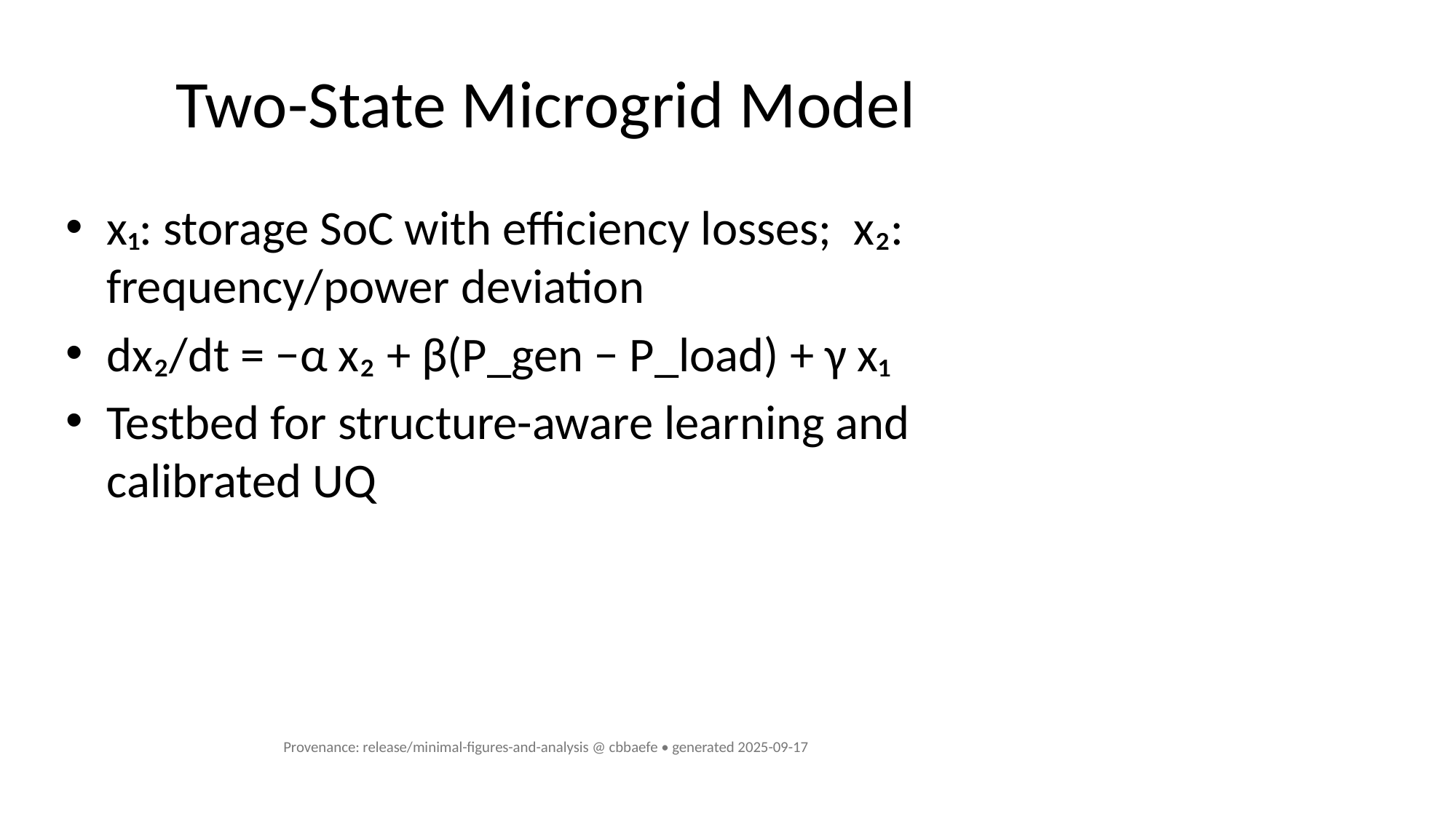

# Two-State Microgrid Model
x₁: storage SoC with efficiency losses;  x₂: frequency/power deviation
dx₂/dt = −α x₂ + β(P_gen − P_load) + γ x₁
Testbed for structure-aware learning and calibrated UQ
Provenance: release/minimal-figures-and-analysis @ cbbaefe • generated 2025-09-17